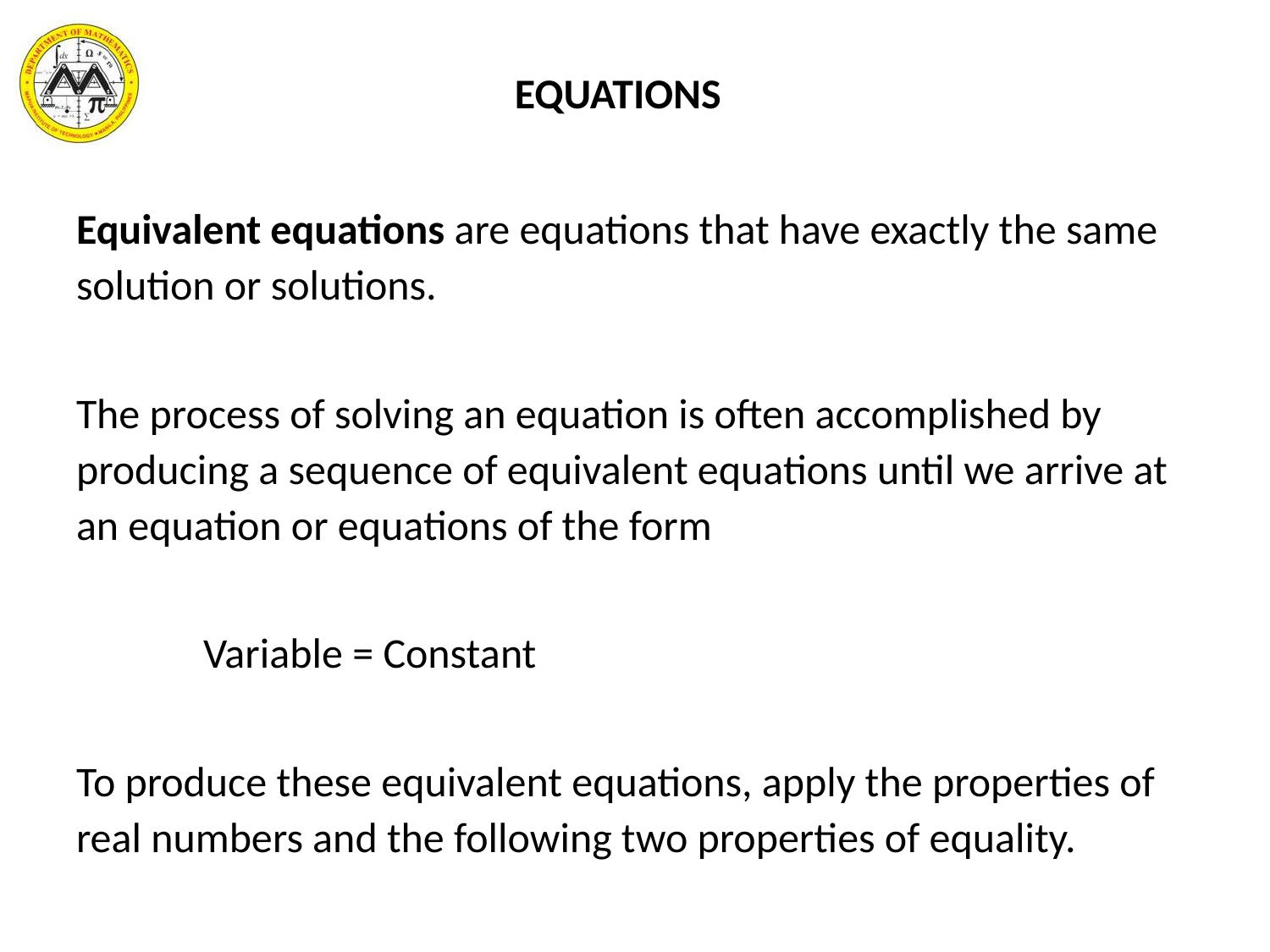

# EQUATIONS
Equivalent equations are equations that have exactly the same solution or solutions.

The process of solving an equation is often accomplished by producing a sequence of equivalent equations until we arrive at an equation or equations of the form

	Variable = Constant

To produce these equivalent equations, apply the properties of real numbers and the following two properties of equality.